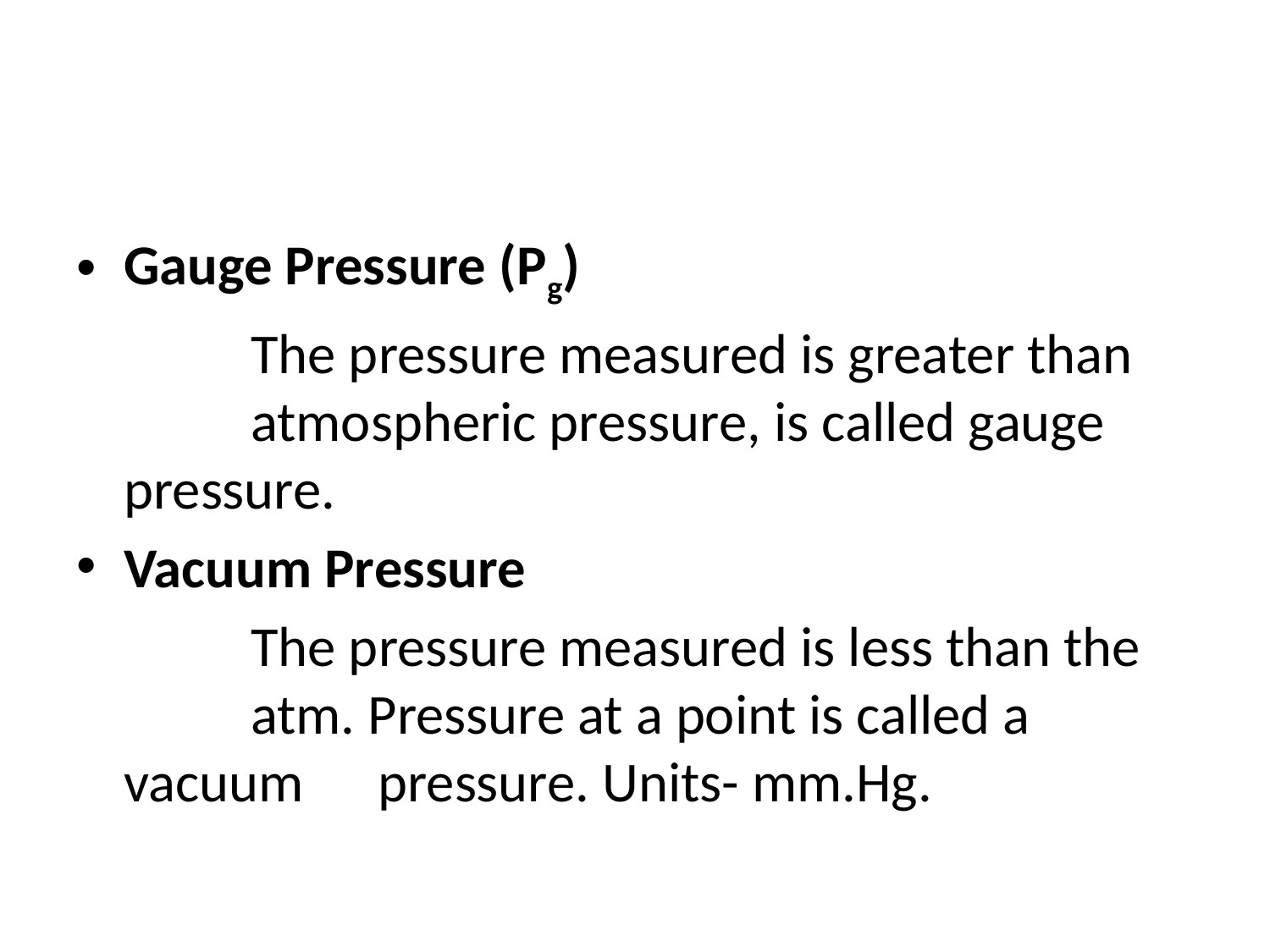

#
Gauge Pressure (Pg)
		The pressure measured is greater than 	atmospheric pressure, is called gauge 	pressure.
Vacuum Pressure
		The pressure measured is less than the 	atm. Pressure at a point is called a vacuum 	pressure. Units- mm.Hg.